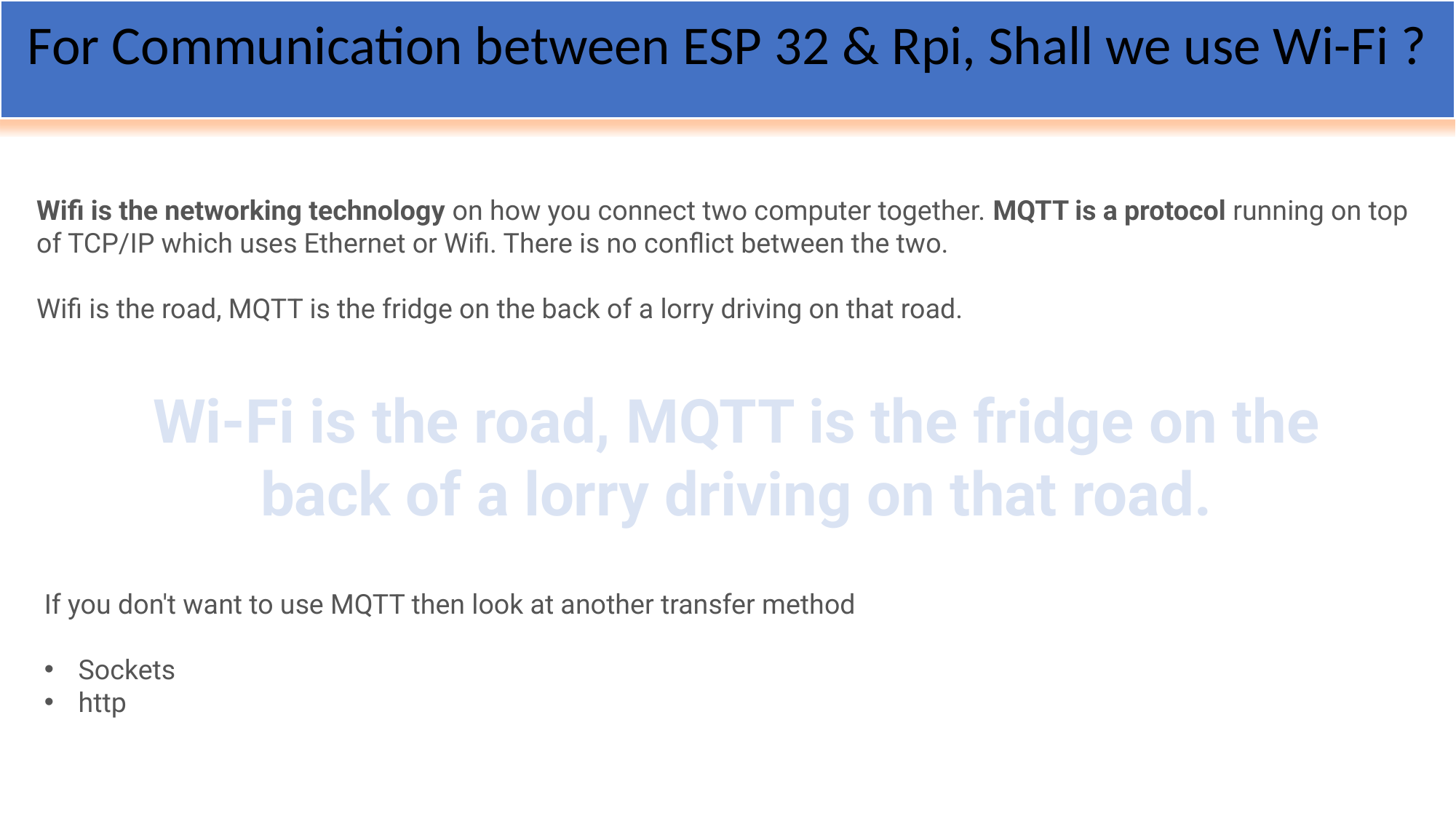

For Communication between ESP 32 & Rpi, Shall we use Wi-Fi ?

Wifi is the networking technology on how you connect two computer together. MQTT is a protocol running on top of TCP/IP which uses Ethernet or Wifi. There is no conflict between the two.
Wifi is the road, MQTT is the fridge on the back of a lorry driving on that road.
Wi-Fi is the road, MQTT is the fridge on the back of a lorry driving on that road.
If you don't want to use MQTT then look at another transfer method

Sockets
http